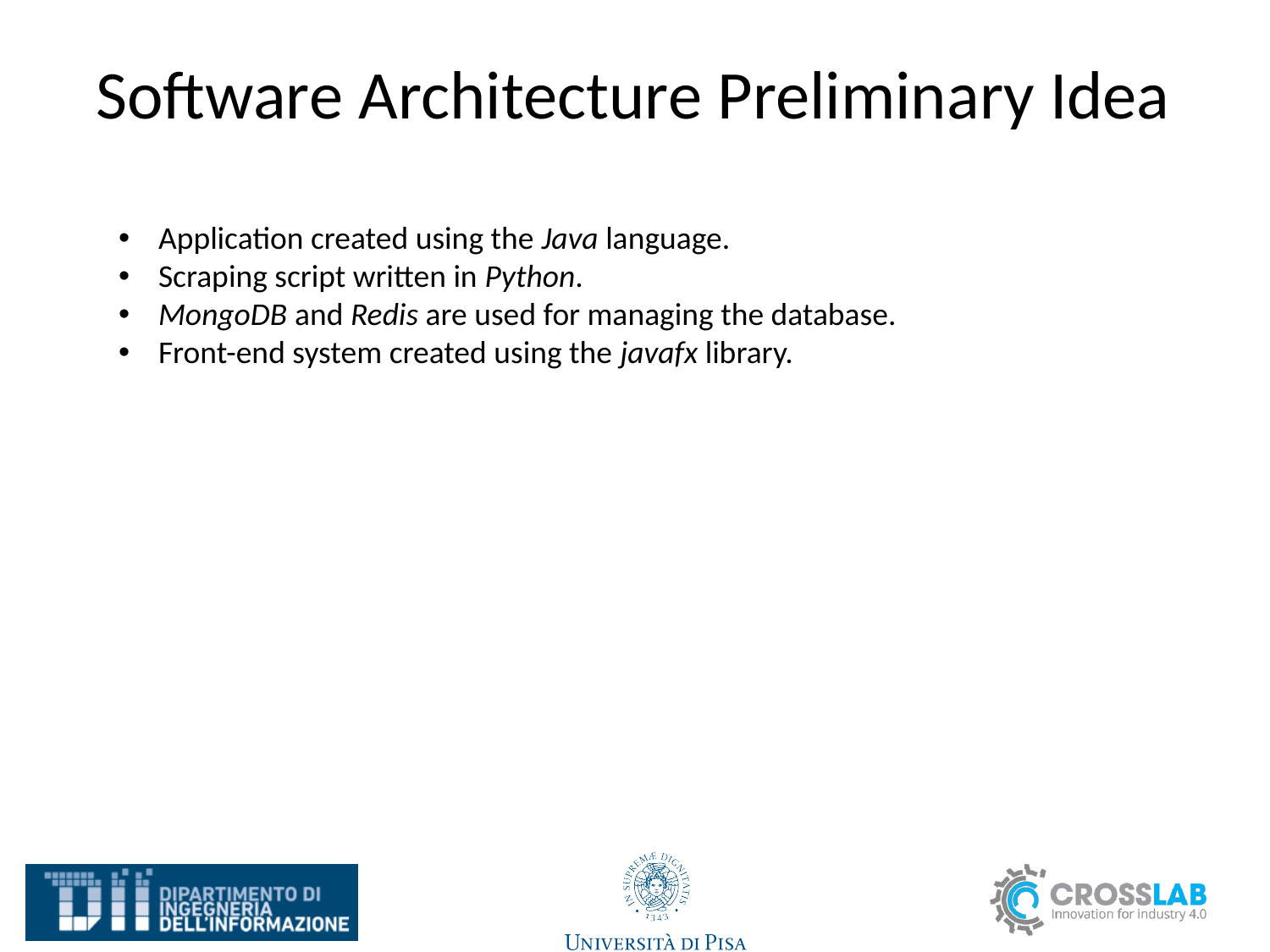

# Software Architecture Preliminary Idea
Application created using the Java language.
Scraping script written in Python.
MongoDB and Redis are used for managing the database.
Front-end system created using the javafx library.